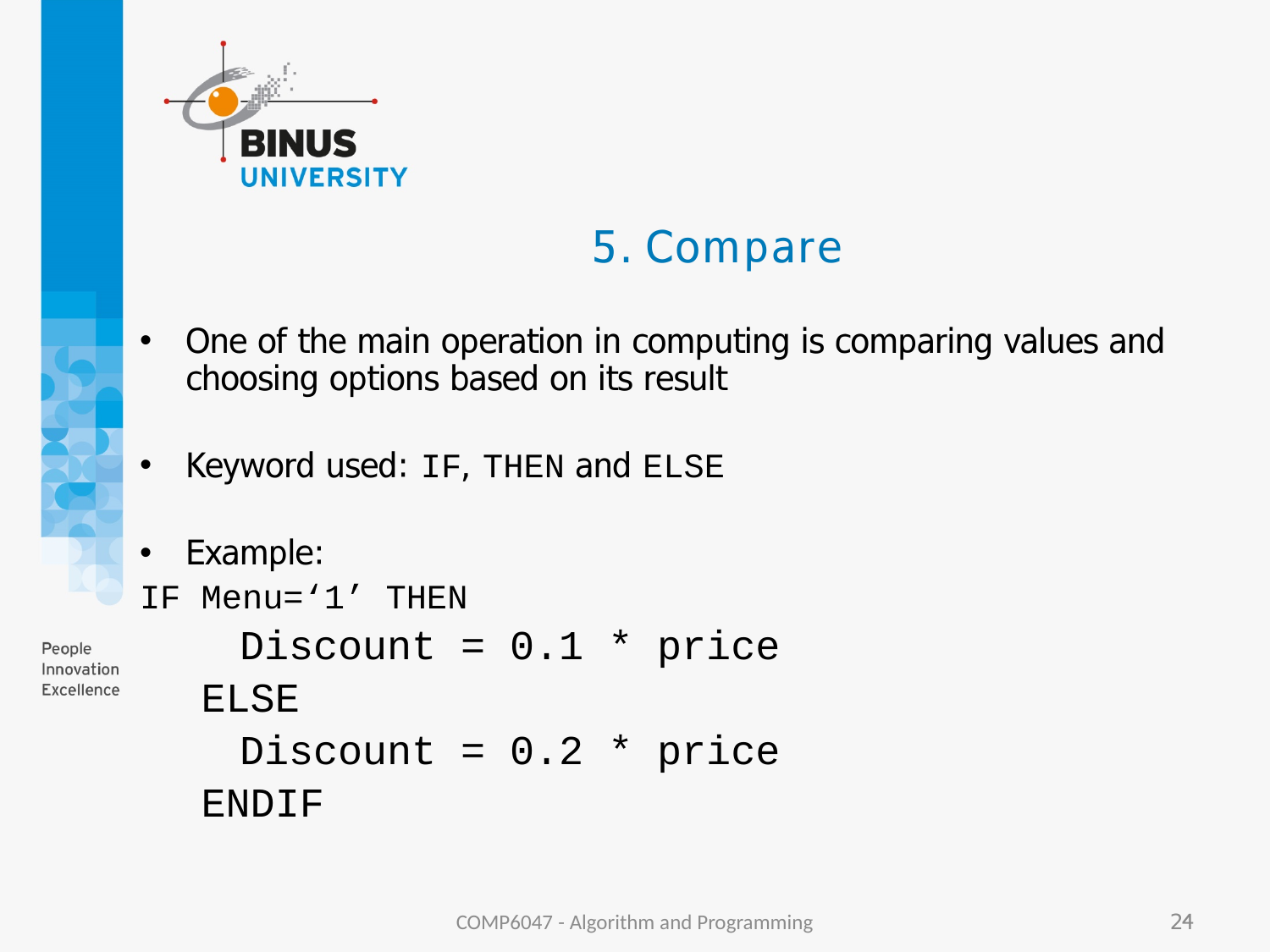

# 5. Compare
One of the main operation in computing is comparing values and choosing options based on its result

Keyword used: IF, THEN and ELSE

Example:
IF Menu=‘1’ THEN
	Discount = 0.1 * price
ELSE
	Discount = 0.2 * price
ENDIF
COMP6047 - Algorithm and Programming
24